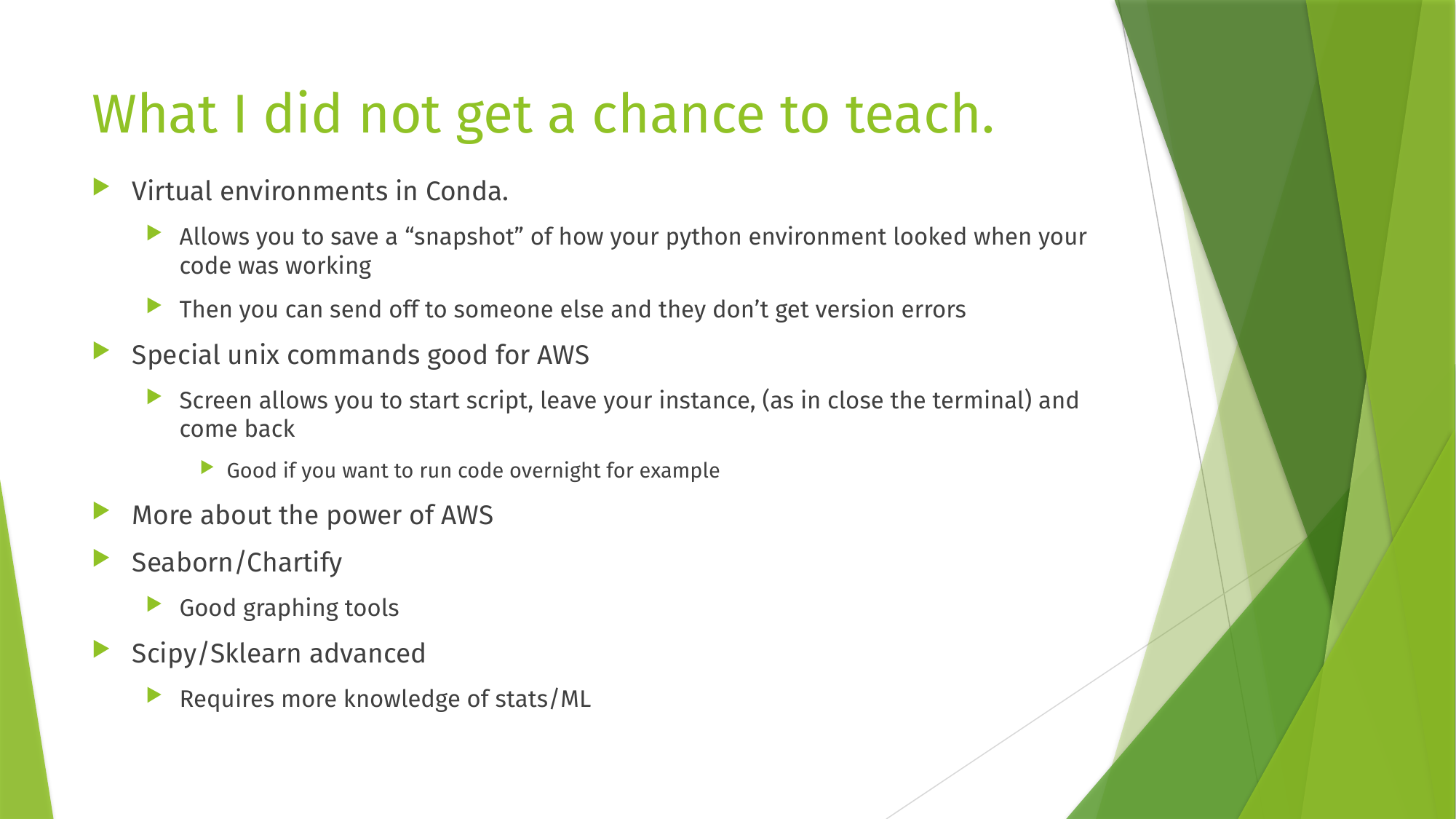

# What I did not get a chance to teach.
Virtual environments in Conda.
Allows you to save a “snapshot” of how your python environment looked when your code was working
Then you can send off to someone else and they don’t get version errors
Special unix commands good for AWS
Screen allows you to start script, leave your instance, (as in close the terminal) and come back
Good if you want to run code overnight for example
More about the power of AWS
Seaborn/Chartify
Good graphing tools
Scipy/Sklearn advanced
Requires more knowledge of stats/ML